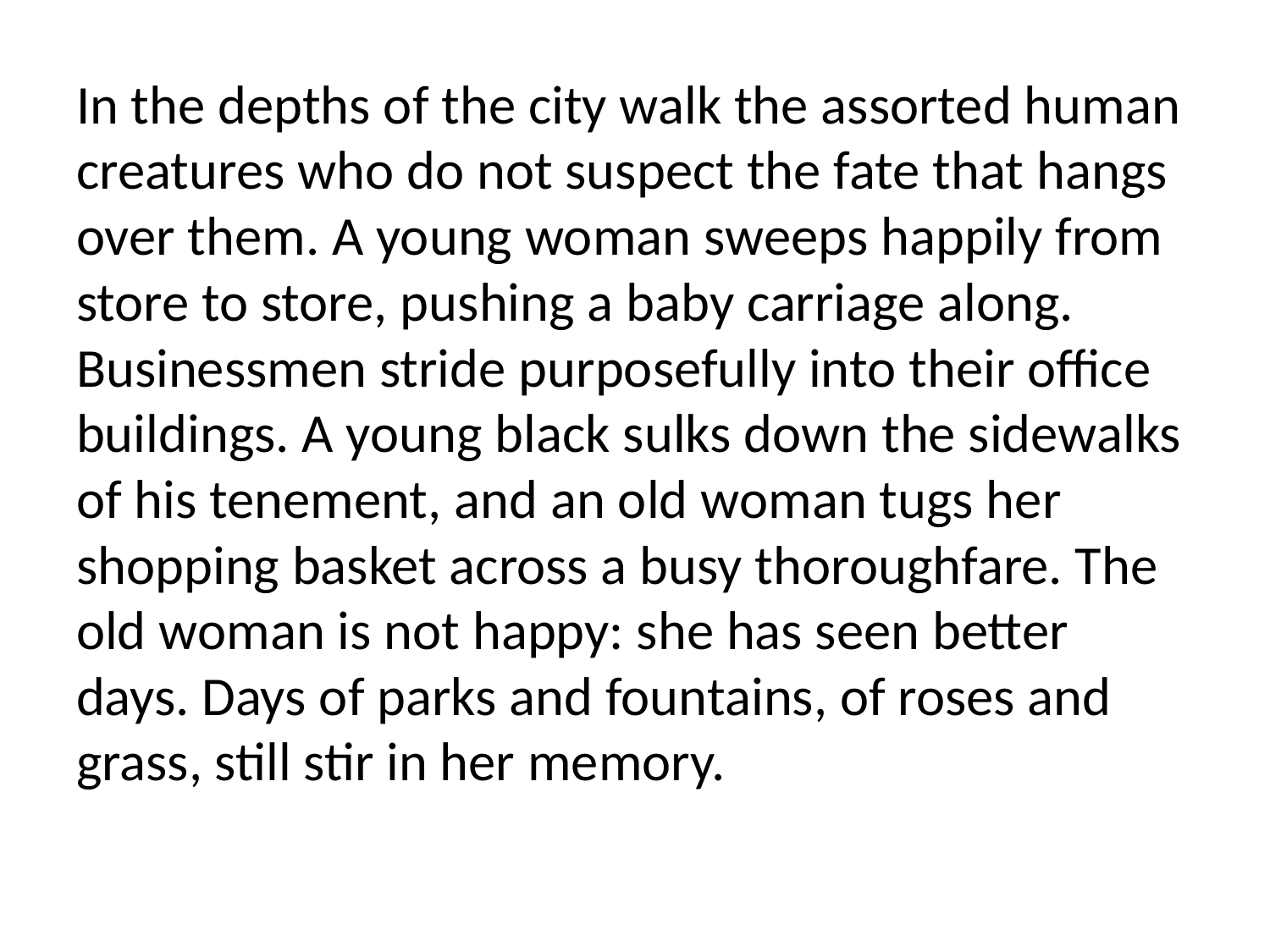

In the depths of the city walk the assorted human creatures who do not suspect the fate that hangs over them. A young woman sweeps happily from store to store, pushing a baby carriage along. Businessmen stride purposefully into their office buildings. A young black sulks down the sidewalks of his tenement, and an old woman tugs her shopping basket across a busy thoroughfare. The old woman is not happy: she has seen better days. Days of parks and fountains, of roses and grass, still stir in her memory.